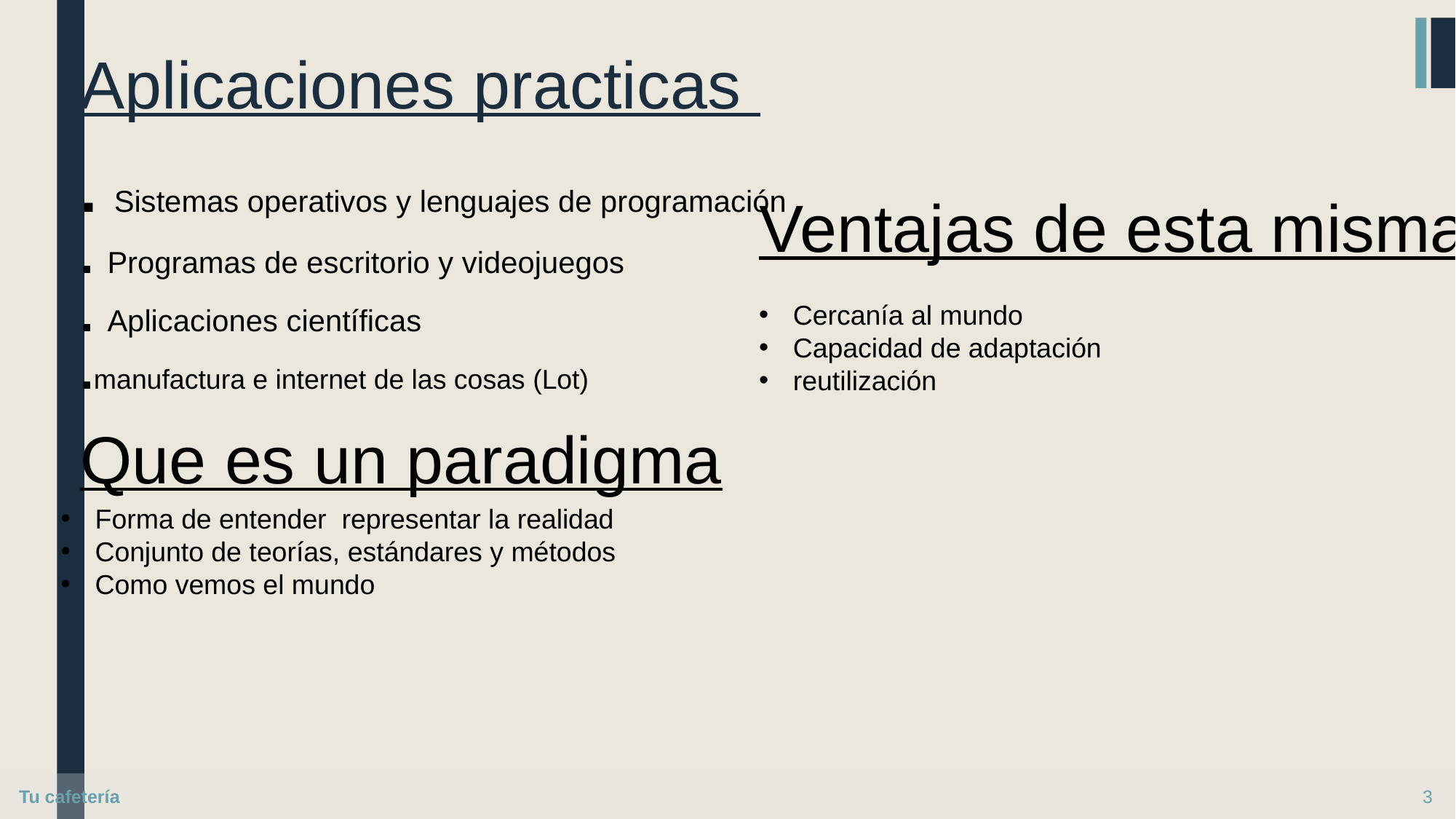

# Aplicaciones practicas
. Sistemas operativos y lenguajes de programación
. Programas de escritorio y videojuegos
. Aplicaciones científicas
.manufactura e internet de las cosas (Lot)

Ventajas de esta misma
Cercanía al mundo
Capacidad de adaptación
reutilización
Que es un paradigma

Forma de entender  representar la realidad
Conjunto de teorías, estándares y métodos
Como vemos el mundo